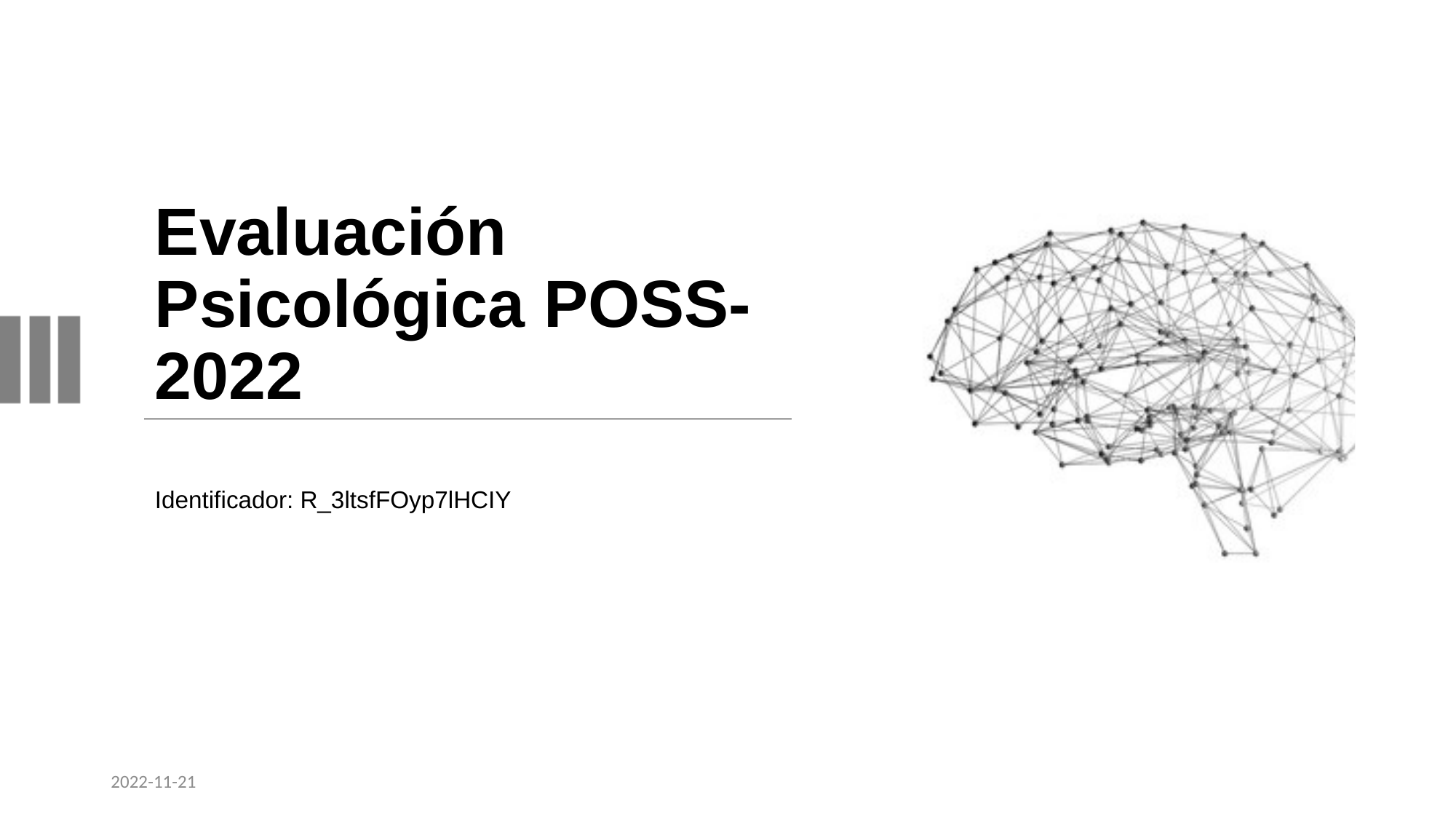

# Evaluación Psicológica POSS-2022
Identificador: R_3ltsfFOyp7lHCIY
2022-11-21